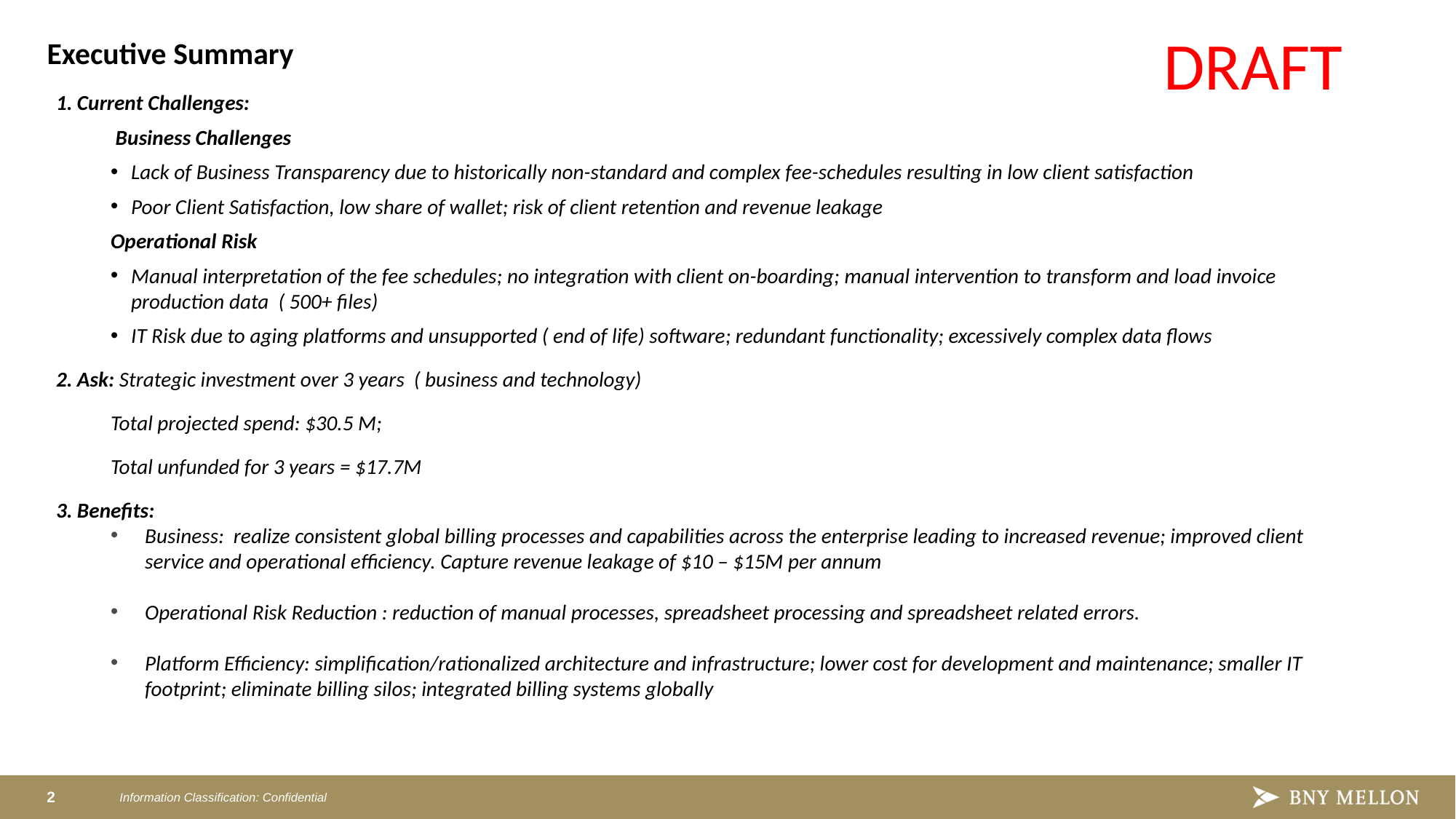

DRAFT
# Executive Summary
1. Current Challenges:
 Business Challenges
Lack of Business Transparency due to historically non-standard and complex fee-schedules resulting in low client satisfaction
Poor Client Satisfaction, low share of wallet; risk of client retention and revenue leakage
Operational Risk
Manual interpretation of the fee schedules; no integration with client on-boarding; manual intervention to transform and load invoice production data  ( 500+ files)
IT Risk due to aging platforms and unsupported ( end of life) software; redundant functionality; excessively complex data flows
2. Ask: Strategic investment over 3 years  ( business and technology)
Total projected spend: $30.5 M;
Total unfunded for 3 years = $17.7M
3. Benefits:
Business:  realize consistent global billing processes and capabilities across the enterprise leading to increased revenue; improved client service and operational efficiency. Capture revenue leakage of $10 – $15M per annum

Operational Risk Reduction : reduction of manual processes, spreadsheet processing and spreadsheet related errors.

Platform Efficiency: simplification/rationalized architecture and infrastructure; lower cost for development and maintenance; smaller IT footprint; eliminate billing silos; integrated billing systems globally